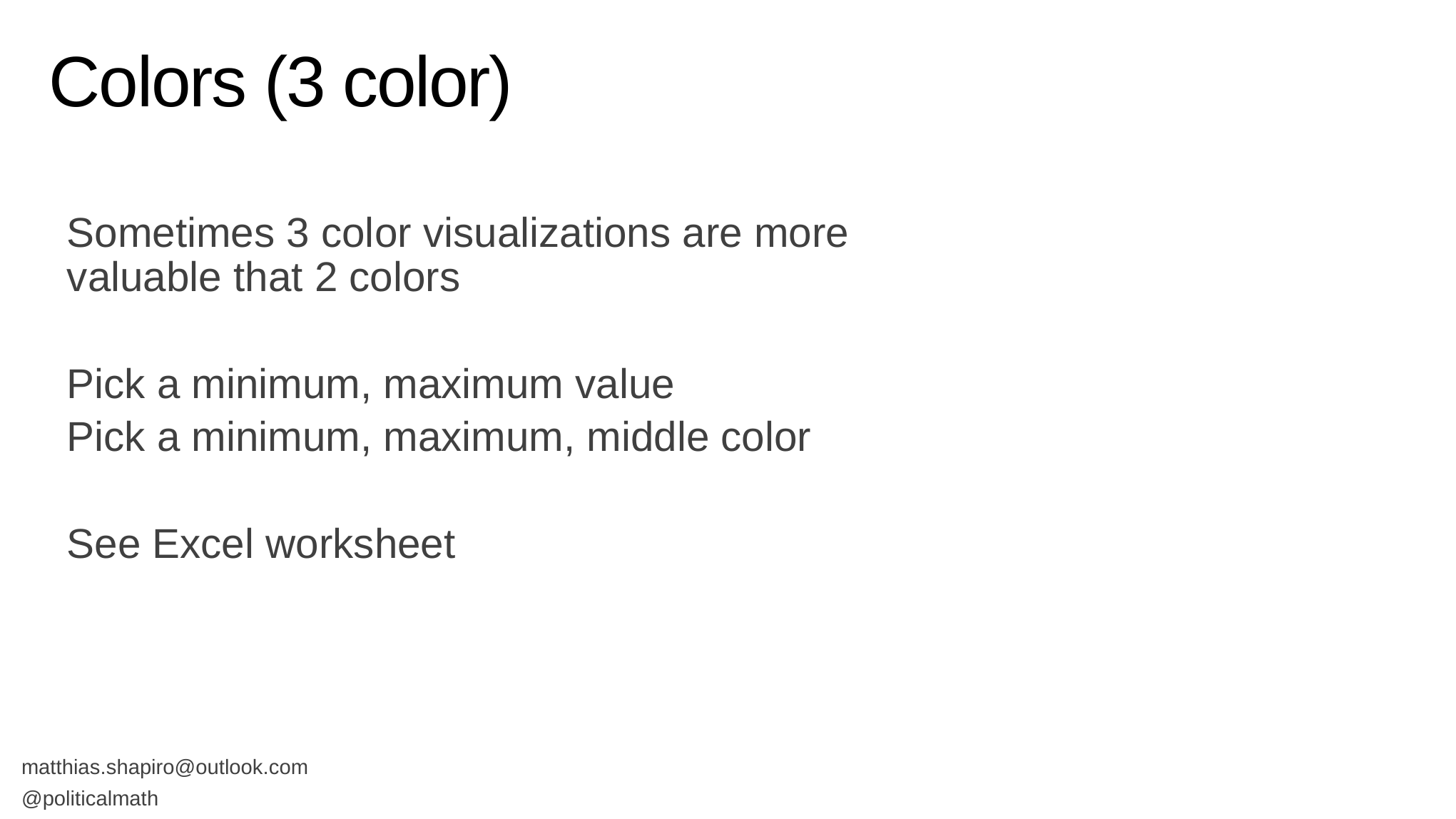

# Colors (3 color)

Sometimes 3 color visualizations are more valuable that 2 colors

Pick a minimum, maximum value
Pick a minimum, maximum, middle color

See Excel worksheet